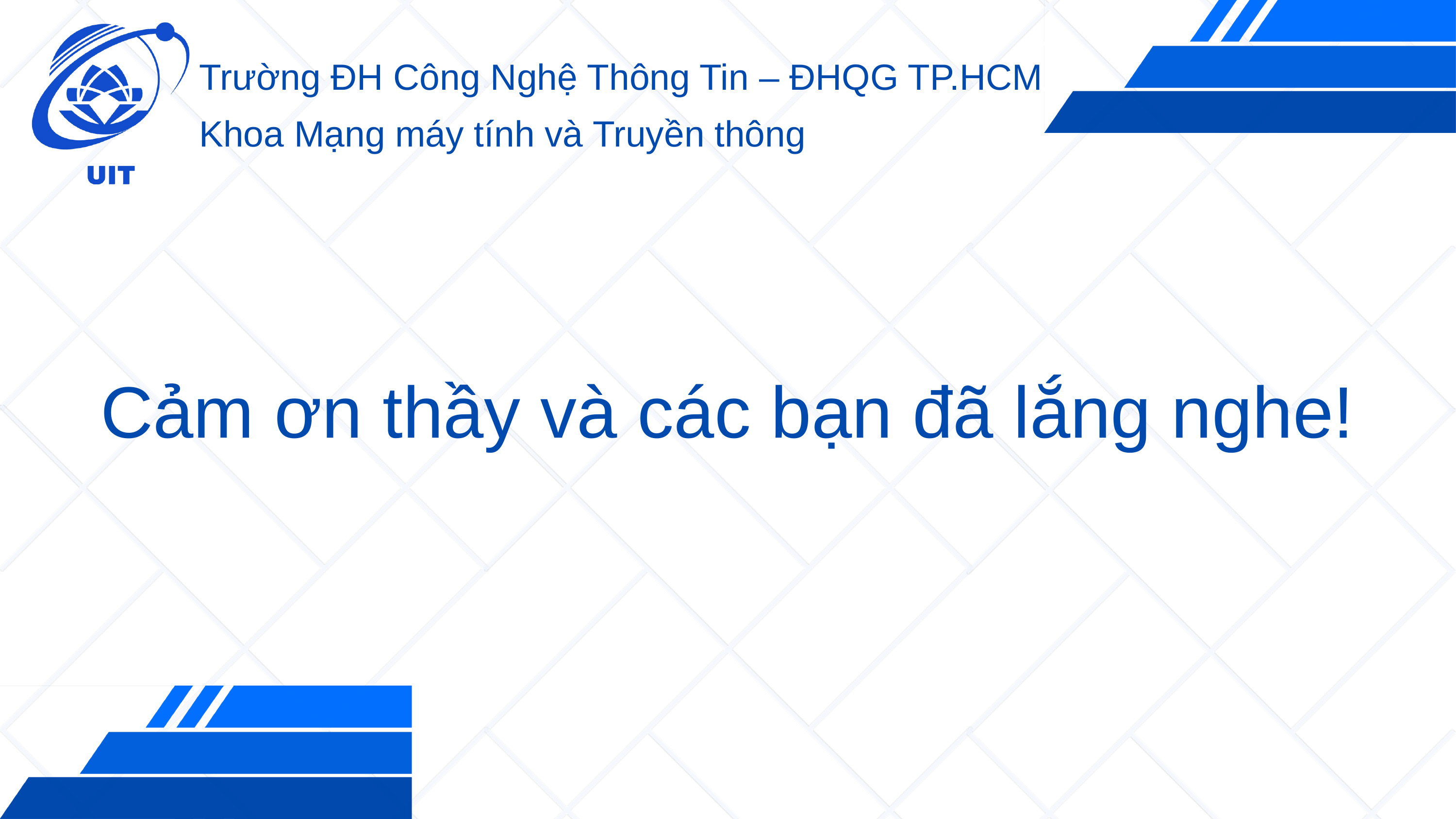

Trường ĐH Công Nghệ Thông Tin – ĐHQG TP.HCM
Khoa Mạng máy tính và Truyền thông
Cảm ơn thầy và các bạn đã lắng nghe!